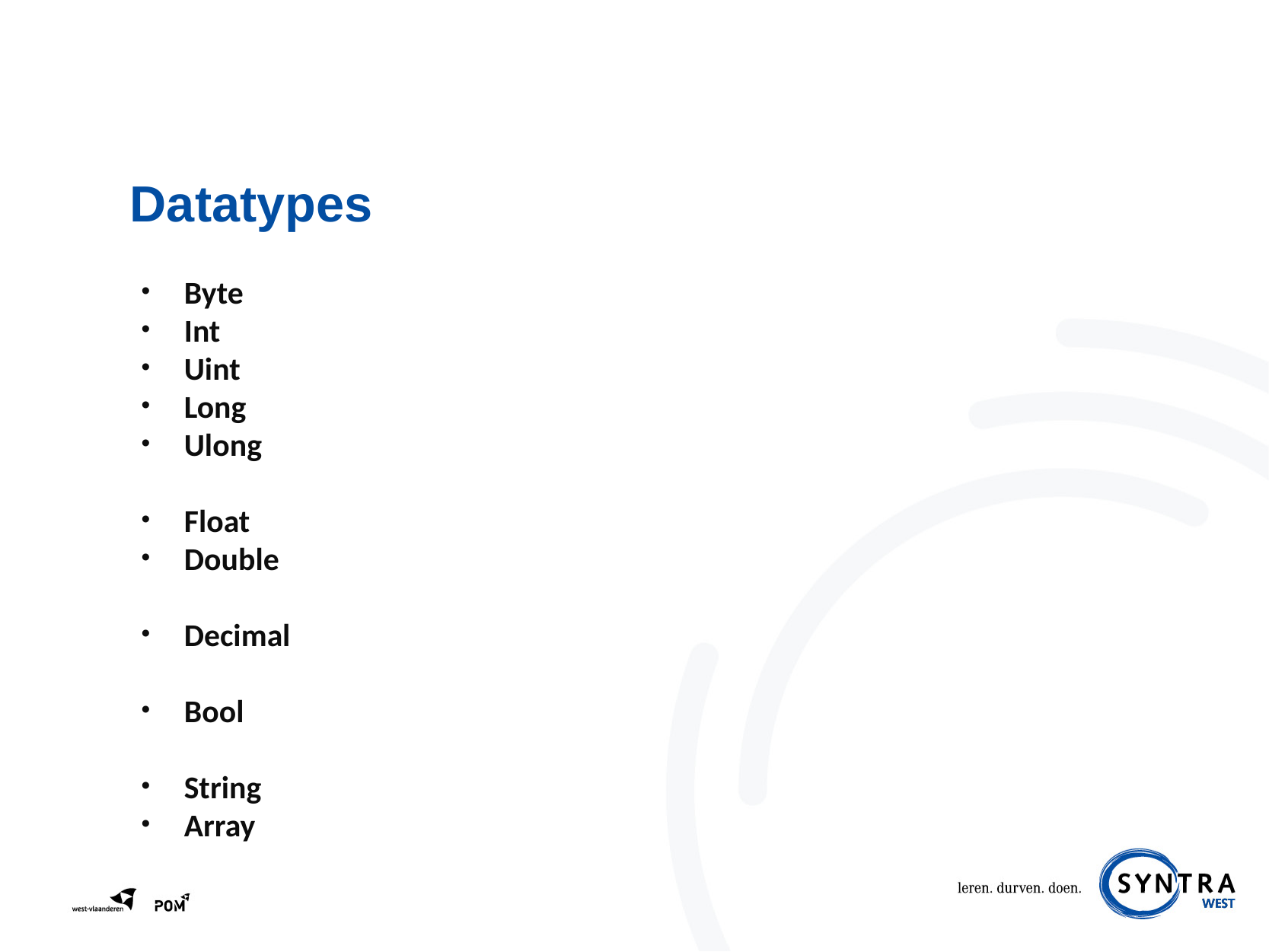

# Datatypes
Byte
Int
Uint
Long
Ulong

Float
Double

Decimal

Bool

String
Array